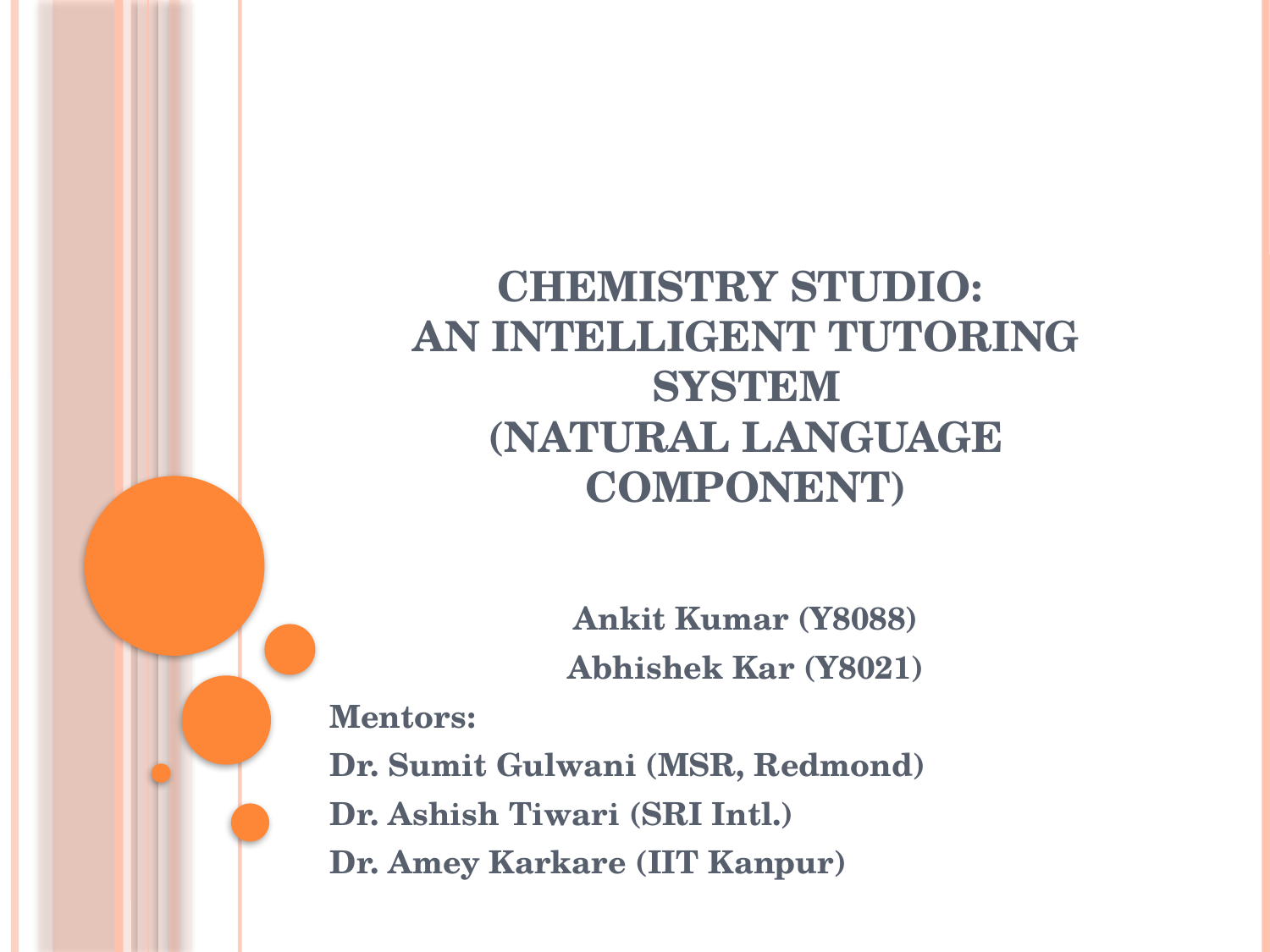

# Chemistry Studio: An Intelligent Tutoring System (Natural Language Component)
Ankit Kumar (Y8088)
Abhishek Kar (Y8021)
Mentors:
Dr. Sumit Gulwani (MSR, Redmond)
Dr. Ashish Tiwari (SRI Intl.)
Dr. Amey Karkare (IIT Kanpur)